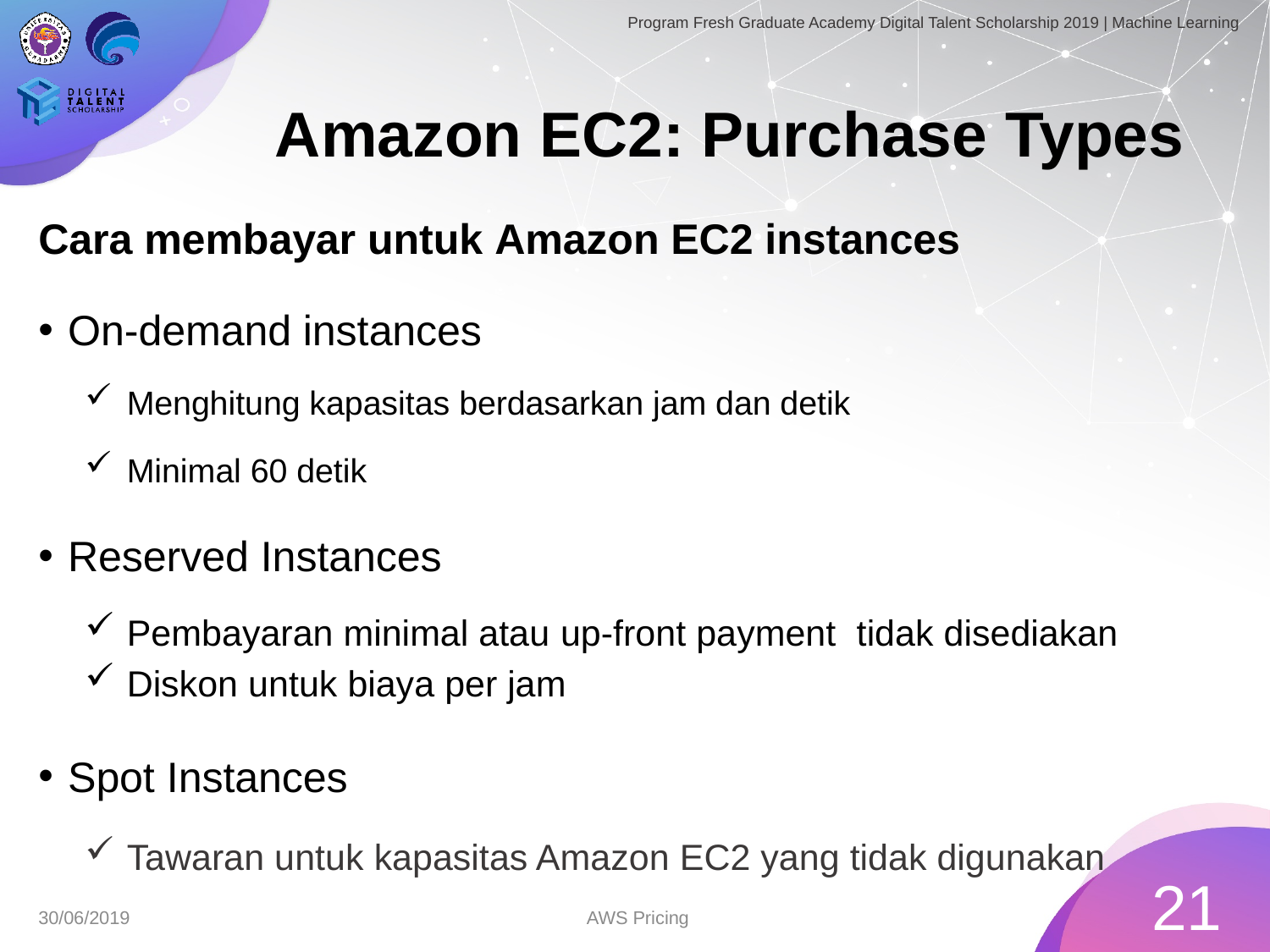

# Amazon EC2: Purchase Types
Cara membayar untuk Amazon EC2 instances
On-demand instances
Menghitung kapasitas berdasarkan jam dan detik
Minimal 60 detik
Reserved Instances
Pembayaran minimal atau up-front payment  tidak disediakan
Diskon untuk biaya per jam
Spot Instances
Tawaran untuk kapasitas Amazon EC2 yang tidak digunakan
21
AWS Pricing
30/06/2019